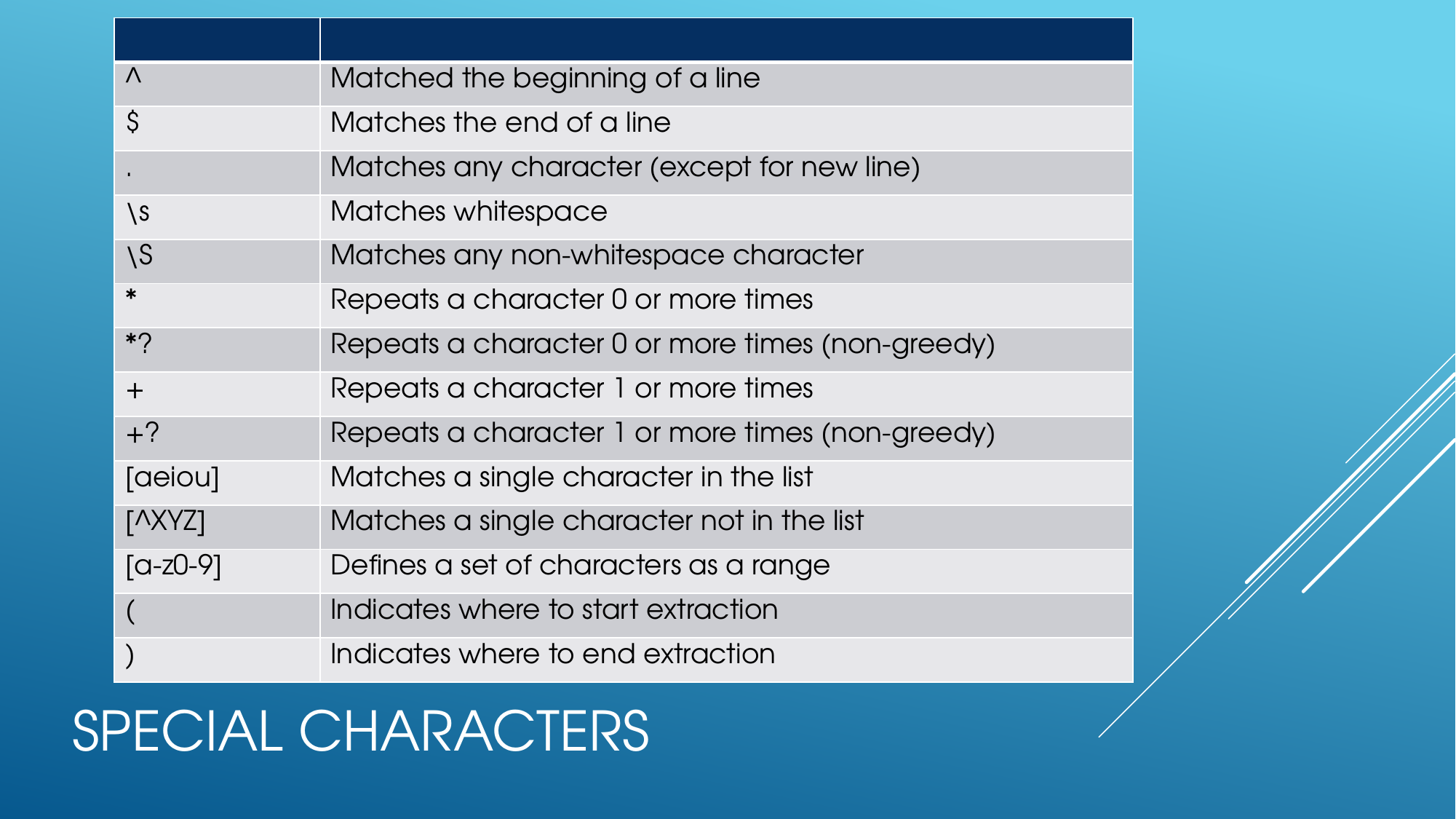

|  |  |
| --- | --- |
| ^ | Matched the beginning of a line |
| $ | Matches the end of a line |
| . | Matches any character (except for new line) |
| \s | Matches whitespace |
| \S | Matches any non-whitespace character |
| \* | Repeats a character 0 or more times |
| \*? | Repeats a character 0 or more times (non-greedy) |
| + | Repeats a character 1 or more times |
| +? | Repeats a character 1 or more times (non-greedy) |
| [aeiou] | Matches a single character in the list |
| [^XYZ] | Matches a single character not in the list |
| [a-z0-9] | Defines a set of characters as a range |
| ( | Indicates where to start extraction |
| ) | Indicates where to end extraction |
# Special characters